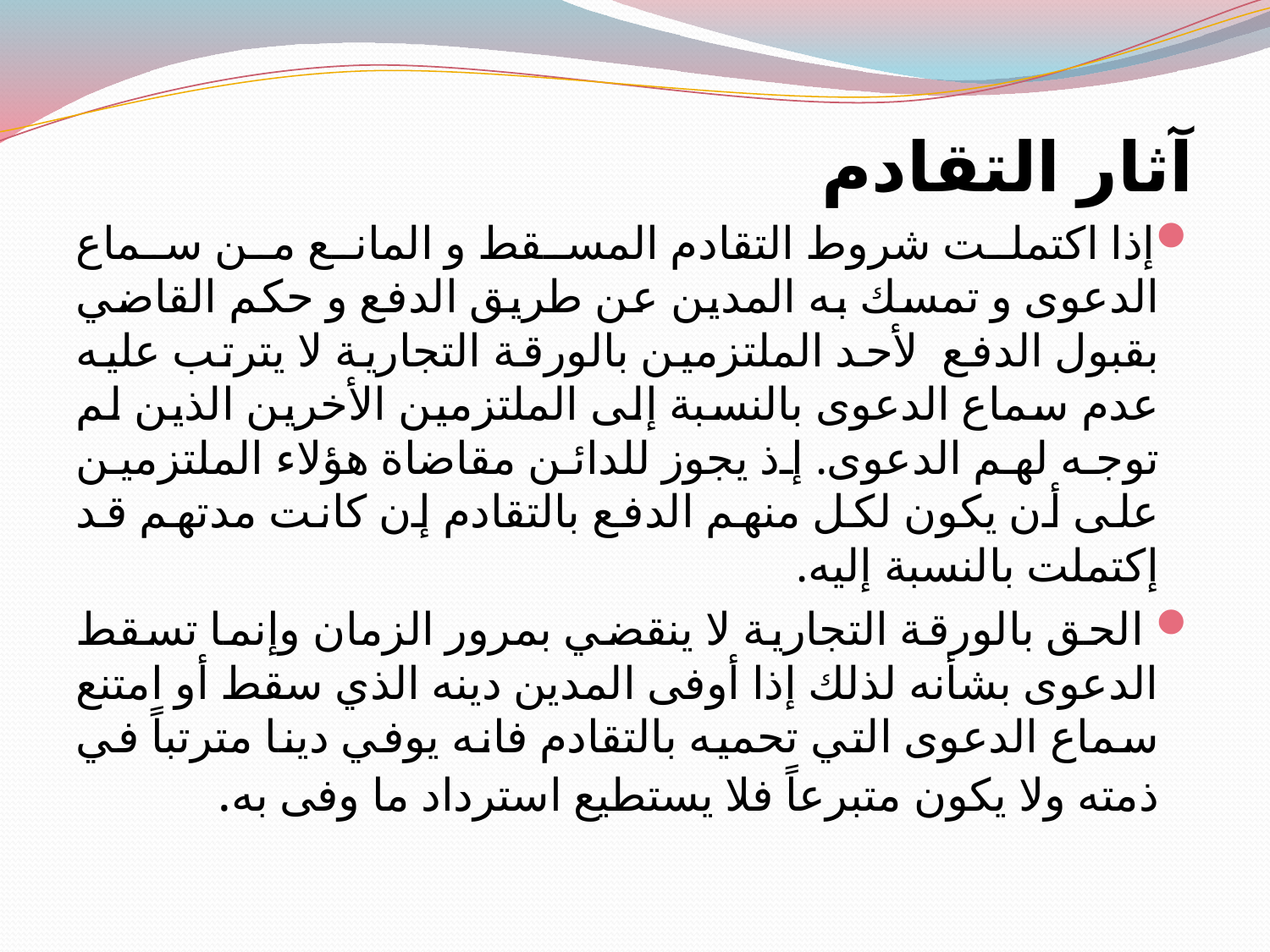

#
آثار التقادم
إذا اكتملت شروط التقادم المسقط و المانع من سماع الدعوى و تمسك به المدين عن طريق الدفع و حكم القاضي بقبول الدفع  لأحد الملتزمين بالورقة التجارية لا يترتب عليه عدم سماع الدعوى بالنسبة إلى الملتزمين الأخرين الذين لم توجه لهم الدعوى. إذ يجوز للدائن مقاضاة هؤلاء الملتزمين على أن يكون لكل منهم الدفع بالتقادم إن كانت مدتهم قد إكتملت بالنسبة إليه.
 الحق بالورقة التجارية لا ينقضي بمرور الزمان وإنما تسقط الدعوى بشأنه لذلك إذا أوفى المدين دينه الذي سقط أو امتنع سماع الدعوى التي تحميه بالتقادم فانه يوفي دينا مترتباً في ذمته ولا يكون متبرعاً فلا يستطيع استرداد ما وفى به.